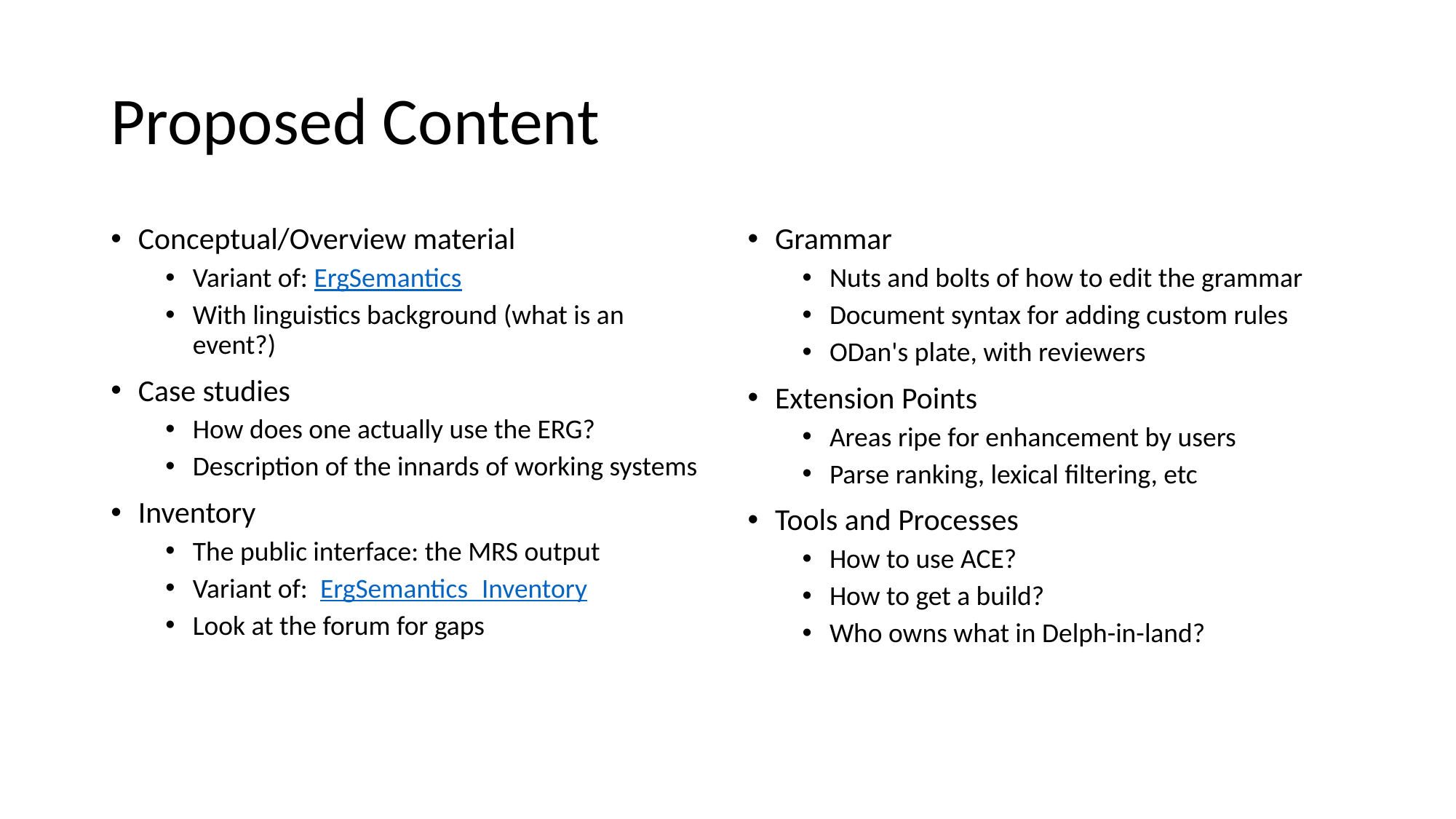

# Proposed Content
Conceptual/Overview material
Variant of: ErgSemantics
With linguistics background (what is an event?)
Case studies
How does one actually use the ERG?
Description of the innards of working systems
Inventory
The public interface: the MRS output
Variant of:  ErgSemantics_Inventory
Look at the forum for gaps

Grammar
Nuts and bolts of how to edit the grammar
Document syntax for adding custom rules
ODan's plate, with reviewers
Extension Points
Areas ripe for enhancement by users
Parse ranking, lexical filtering, etc
Tools and Processes
How to use ACE?
How to get a build?
Who owns what in Delph-in-land?